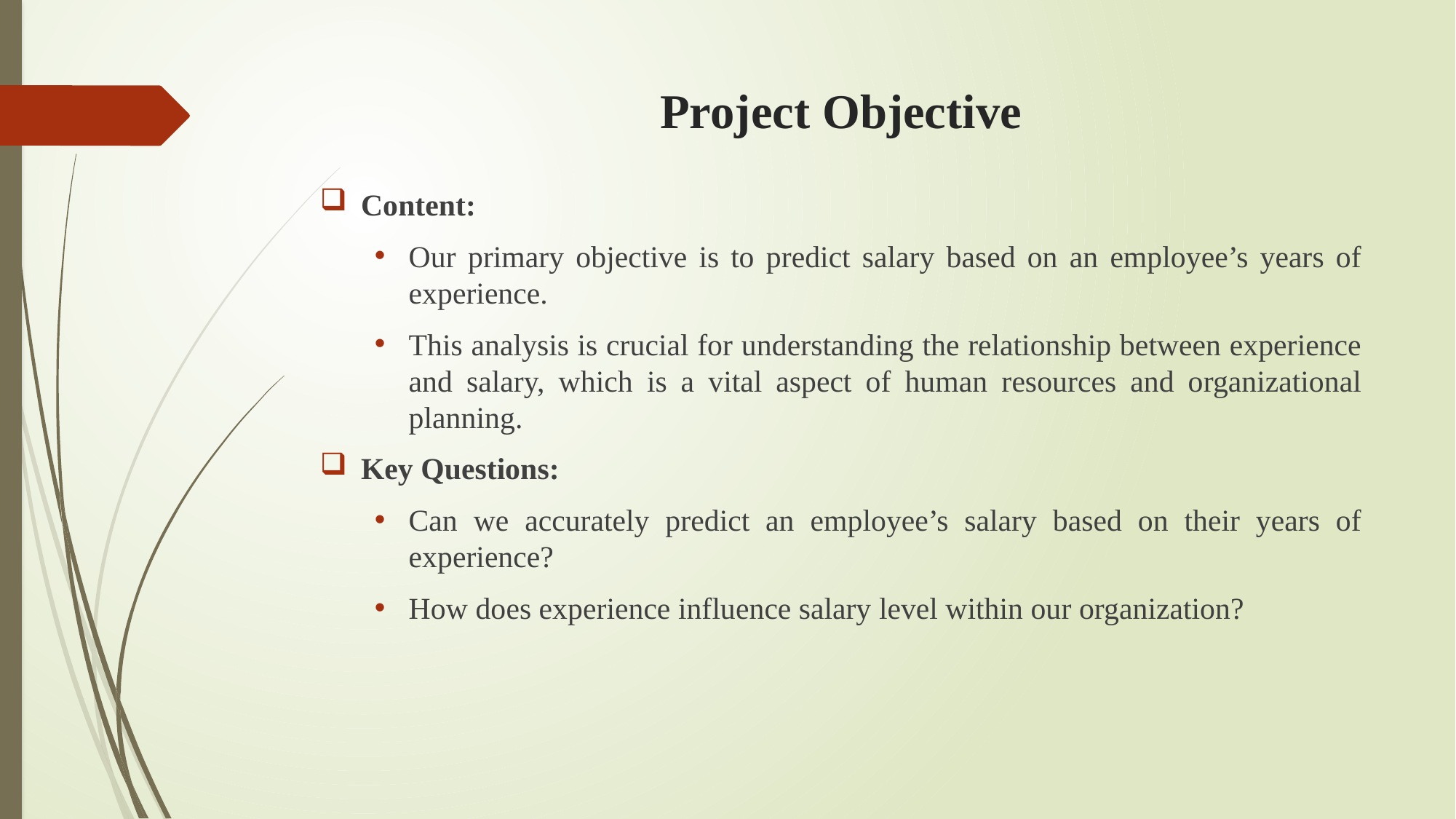

# Project Objective
Content:
Our primary objective is to predict salary based on an employee’s years of experience.
This analysis is crucial for understanding the relationship between experience and salary, which is a vital aspect of human resources and organizational planning.
Key Questions:
Can we accurately predict an employee’s salary based on their years of experience?
How does experience influence salary level within our organization?